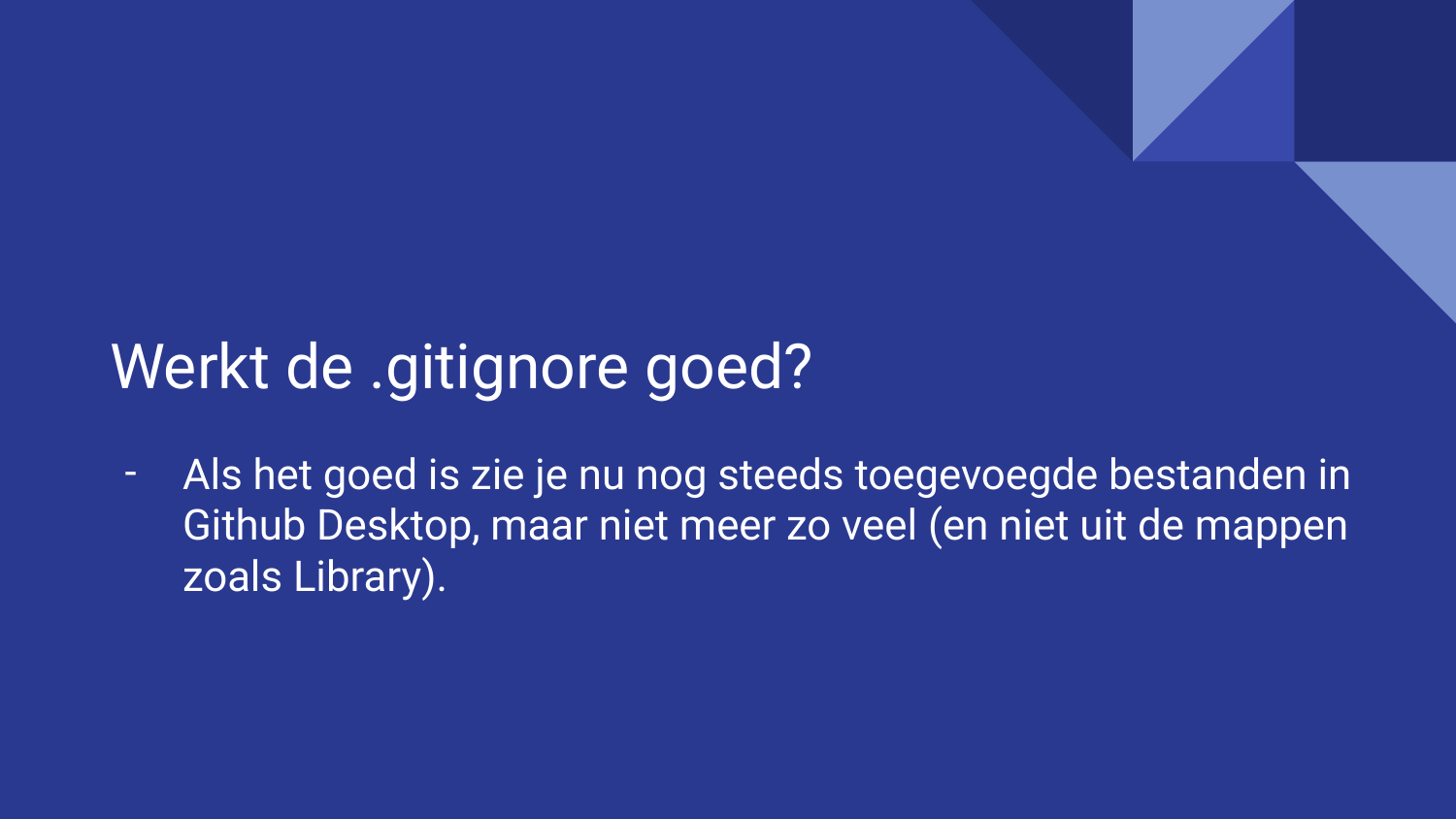

# Werkt de .gitignore goed?
Als het goed is zie je nu nog steeds toegevoegde bestanden in Github Desktop, maar niet meer zo veel (en niet uit de mappen zoals Library).